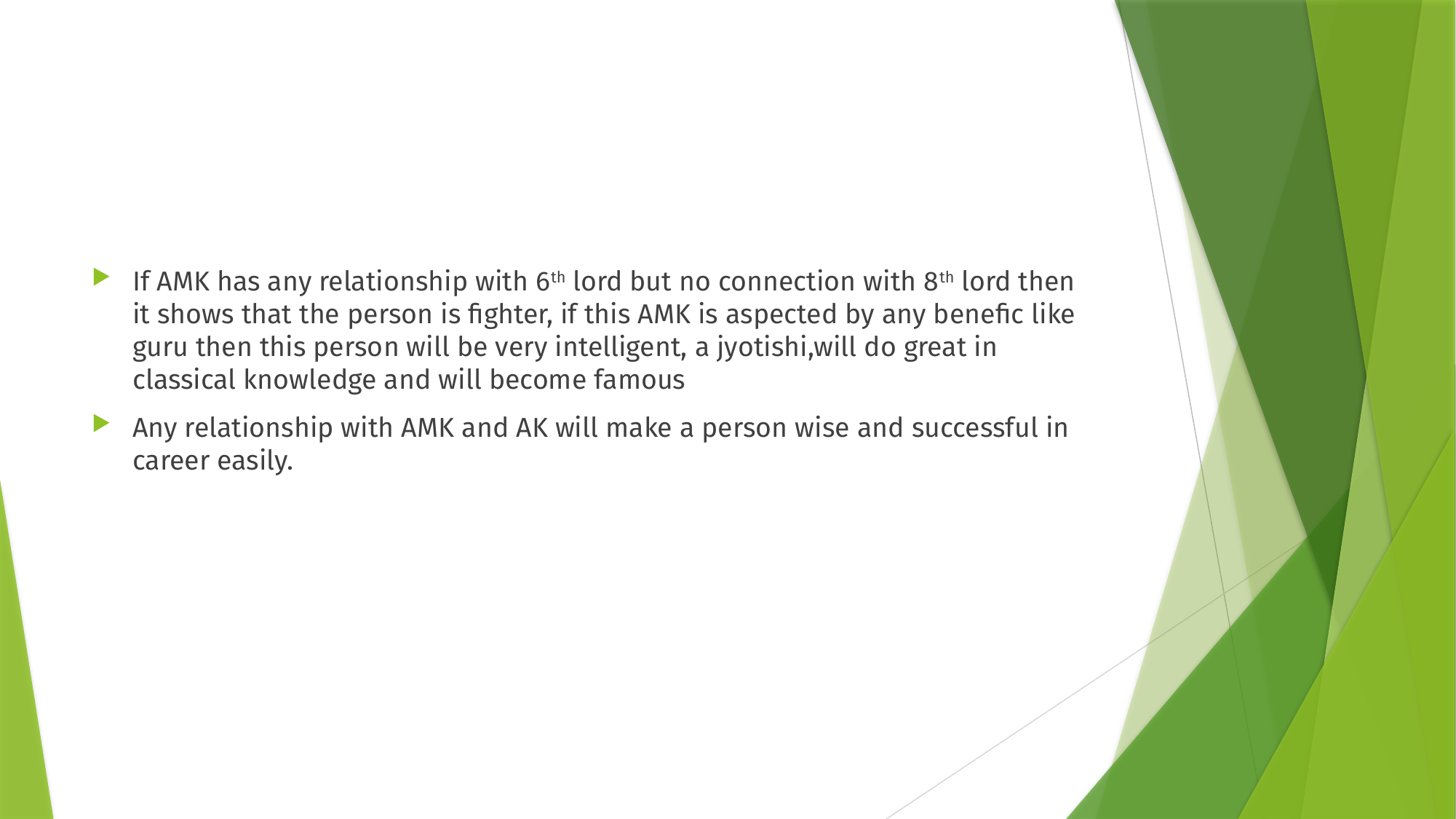

#
If AMK has any relationship with 6th lord but no connection with 8th lord then it shows that the person is fighter, if this AMK is aspected by any benefic like guru then this person will be very intelligent, a jyotishi,will do great in classical knowledge and will become famous
Any relationship with AMK and AK will make a person wise and successful in career easily.